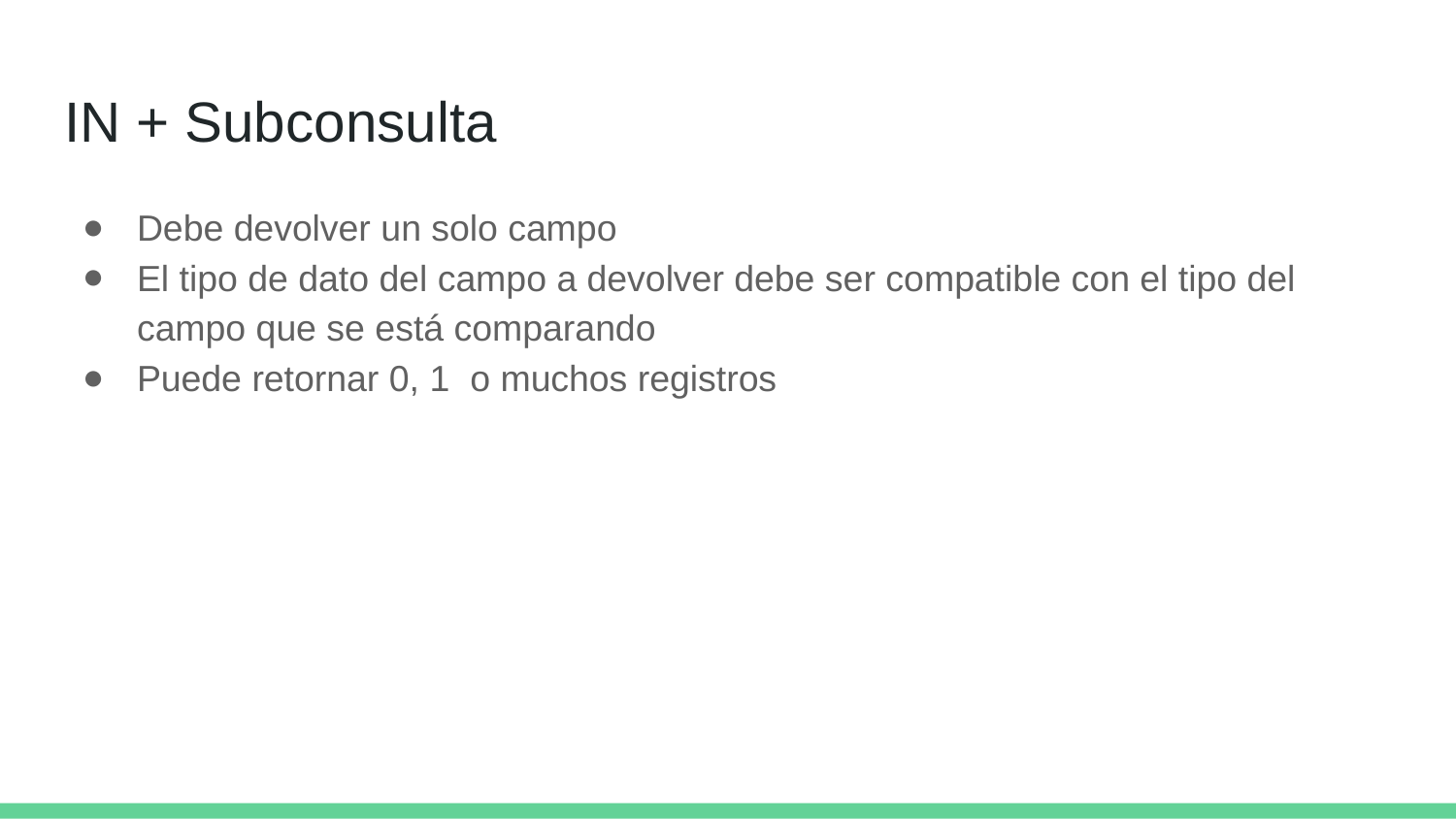

# IN + Subconsulta
Debe devolver un solo campo
El tipo de dato del campo a devolver debe ser compatible con el tipo del campo que se está comparando
Puede retornar 0, 1  o muchos registros